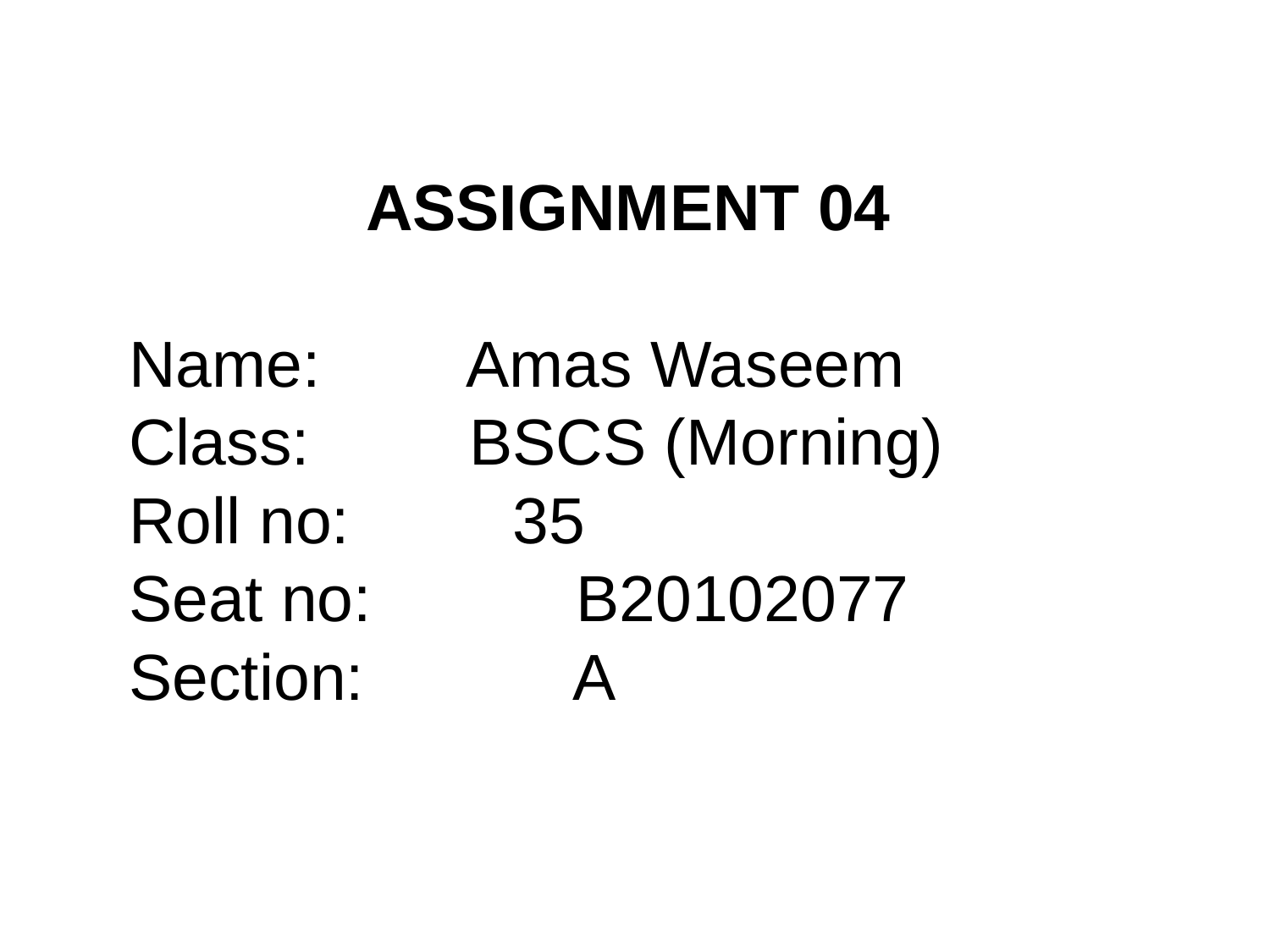

# ASSIGNMENT 04 Name:	       Amas Waseem Class:	       BSCS (Morning) Roll no:         35 Seat no:	       B20102077 Section:	       A